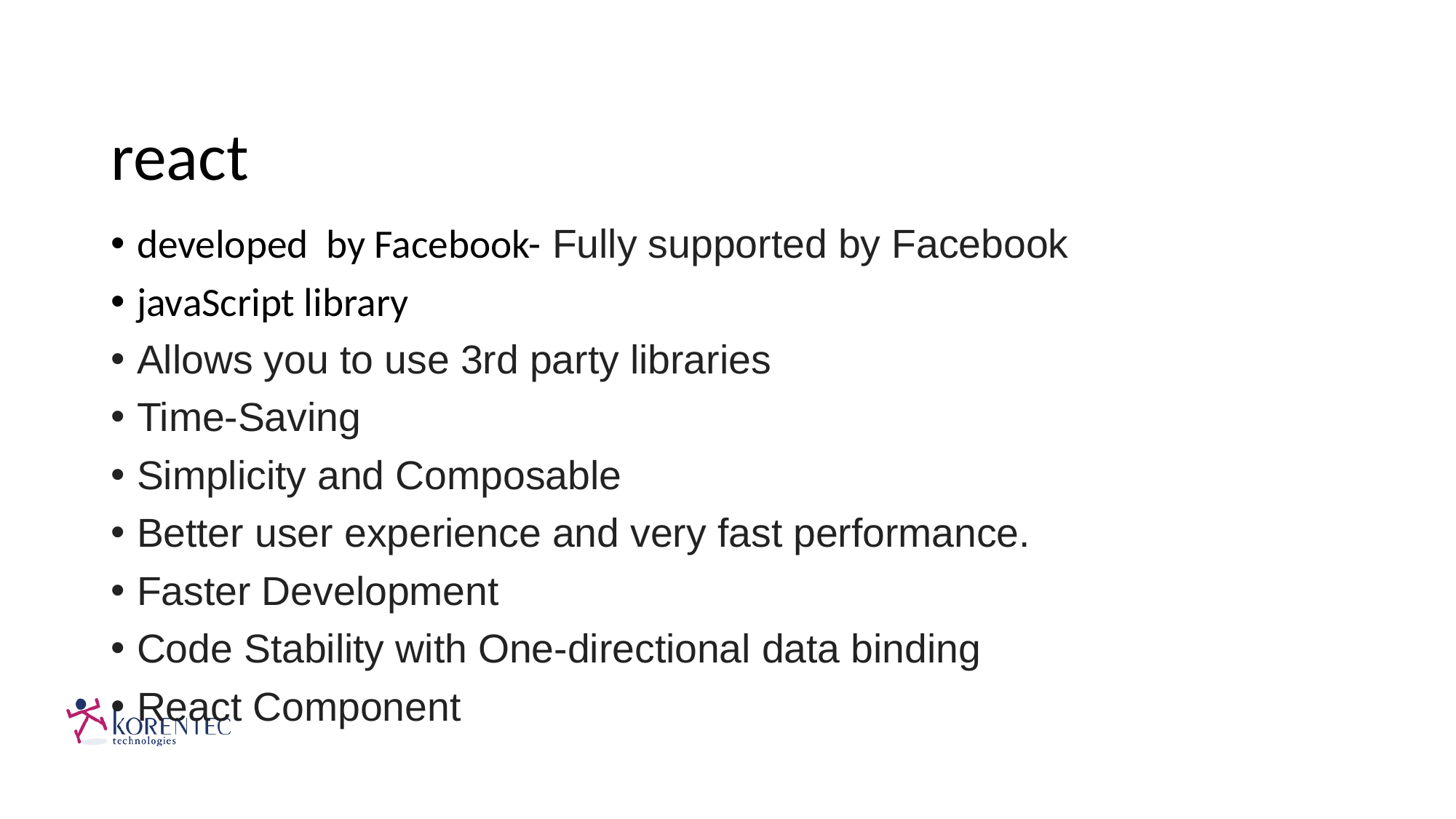

# react
developed  by Facebook- Fully supported by Facebook
javaScript library
Allows you to use 3rd party libraries
Time-Saving
Simplicity and Composable
Better user experience and very fast performance.
Faster Development
Code Stability with One-directional data binding
React Component